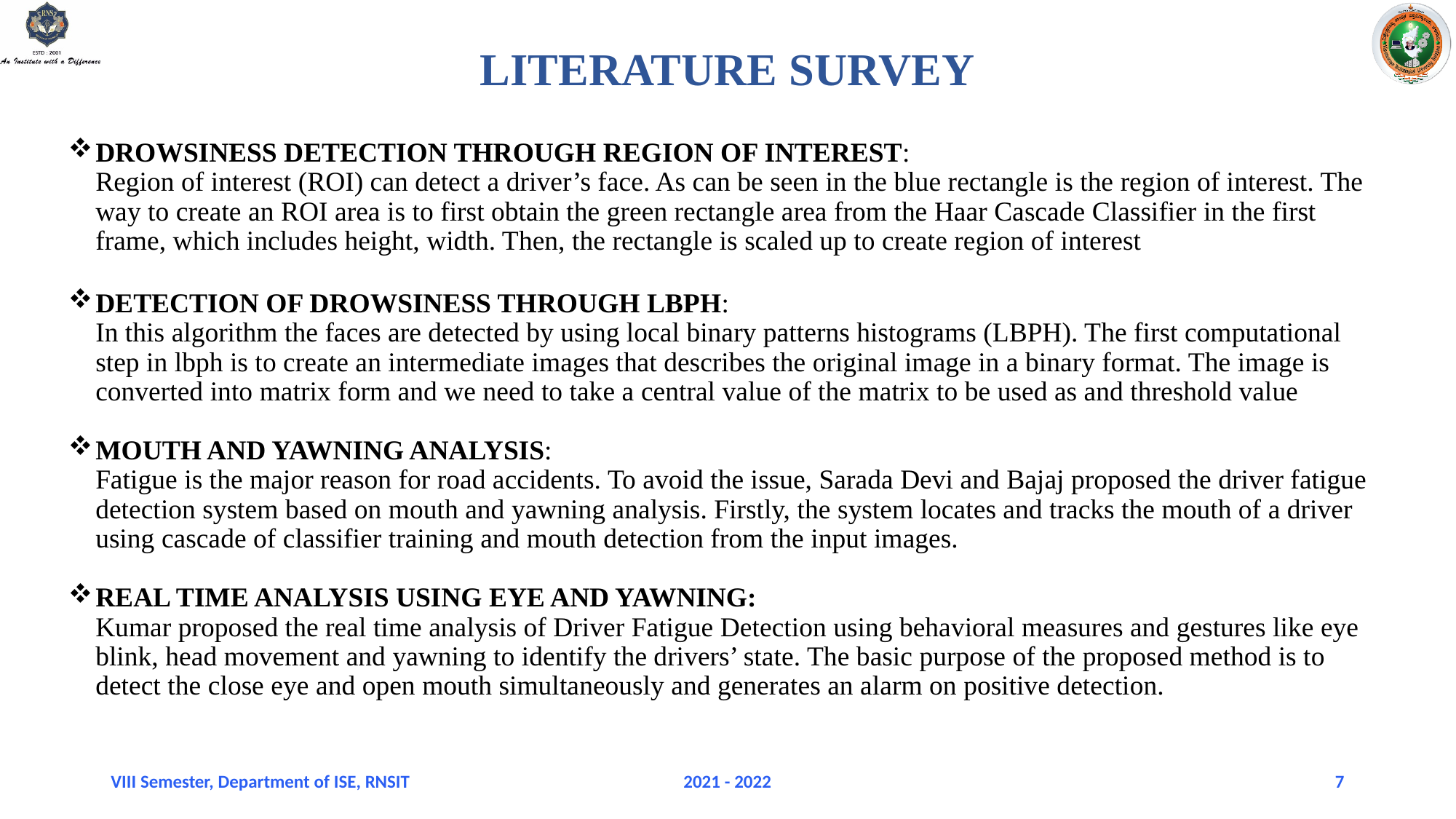

LITERATURE SURVEY
DROWSINESS DETECTION THROUGH REGION OF INTEREST:
Region of interest (ROI) can detect a driver’s face. As can be seen in the blue rectangle is the region of interest. The way to create an ROI area is to first obtain the green rectangle area from the Haar Cascade Classifier in the first frame, which includes height, width. Then, the rectangle is scaled up to create region of interest
DETECTION OF DROWSINESS THROUGH LBPH:
In this algorithm the faces are detected by using local binary patterns histograms (LBPH). The first computational step in lbph is to create an intermediate images that describes the original image in a binary format. The image is converted into matrix form and we need to take a central value of the matrix to be used as and threshold value
MOUTH AND YAWNING ANALYSIS:
Fatigue is the major reason for road accidents. To avoid the issue, Sarada Devi and Bajaj proposed the driver fatigue detection system based on mouth and yawning analysis. Firstly, the system locates and tracks the mouth of a driver using cascade of classifier training and mouth detection from the input images.
REAL TIME ANALYSIS USING EYE AND YAWNING:
Kumar proposed the real time analysis of Driver Fatigue Detection using behavioral measures and gestures like eye blink, head movement and yawning to identify the drivers’ state. The basic purpose of the proposed method is to detect the close eye and open mouth simultaneously and generates an alarm on positive detection.
VIII Semester, Department of ISE, RNSIT
2021 - 2022
7